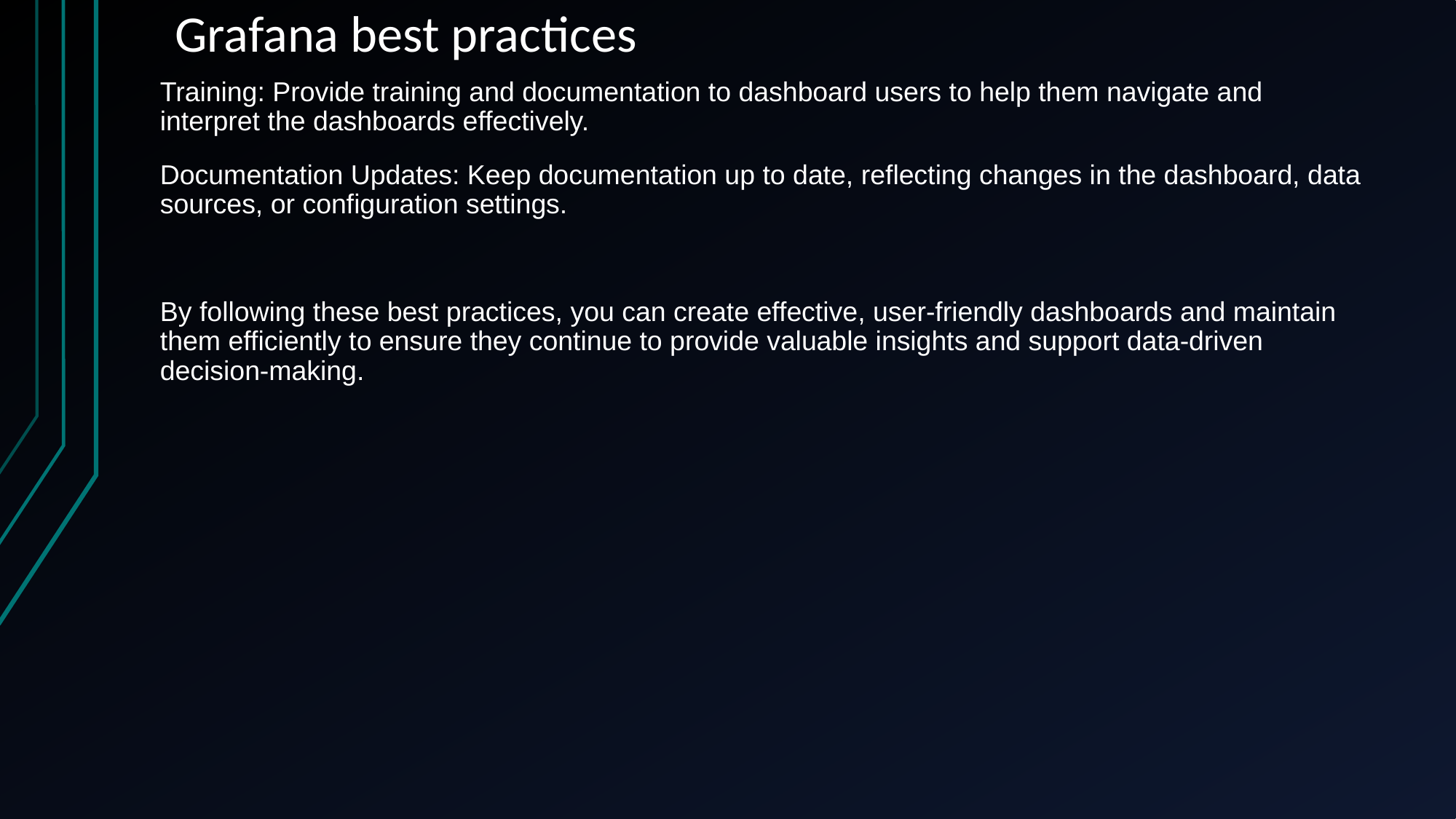

# Grafana best practices
Training: Provide training and documentation to dashboard users to help them navigate and interpret the dashboards effectively.
Documentation Updates: Keep documentation up to date, reflecting changes in the dashboard, data sources, or configuration settings.

By following these best practices, you can create effective, user-friendly dashboards and maintain them efficiently to ensure they continue to provide valuable insights and support data-driven decision-making.